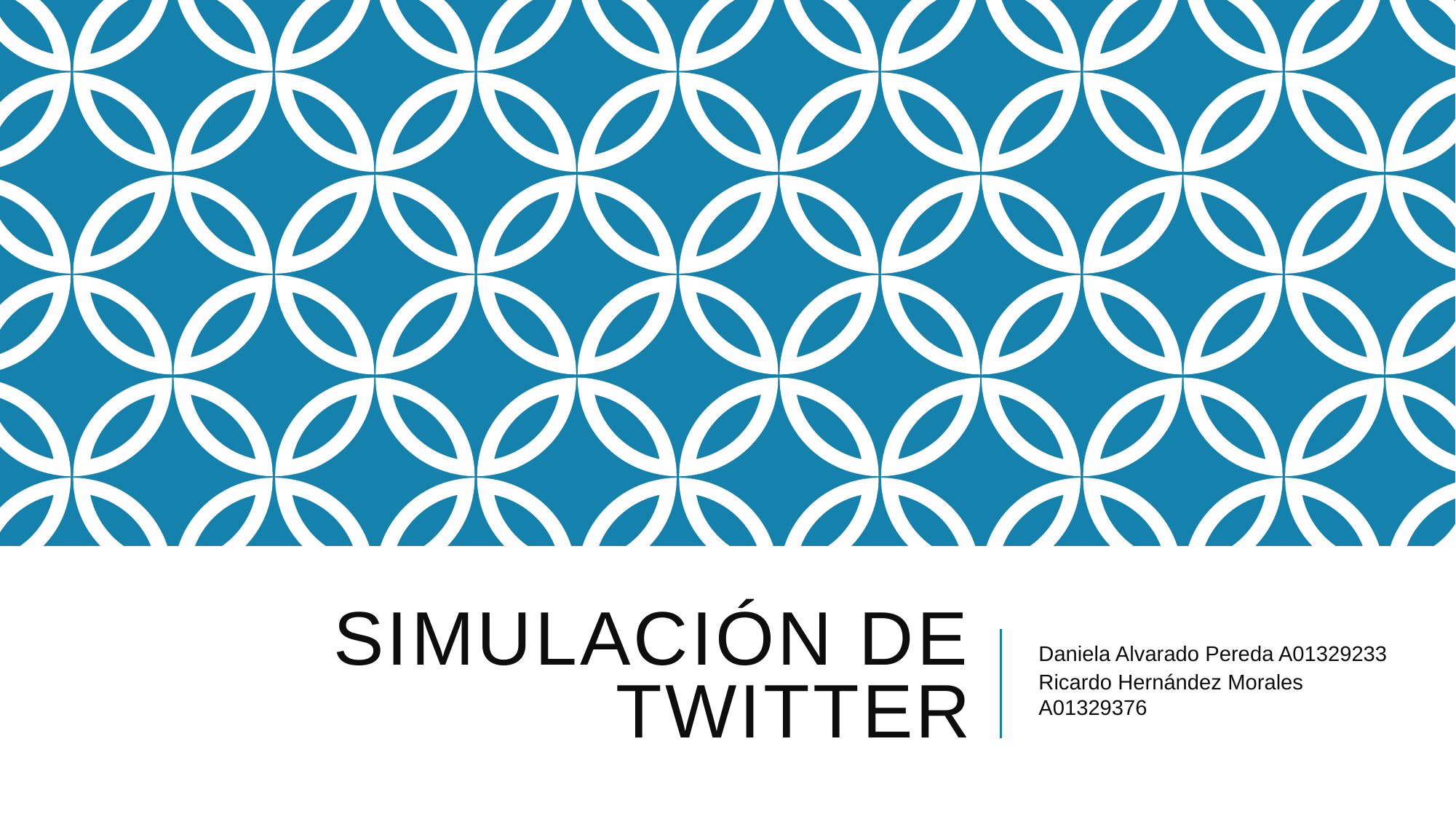

# Simulación de Twitter
Daniela Alvarado Pereda A01329233
Ricardo Hernández Morales A01329376